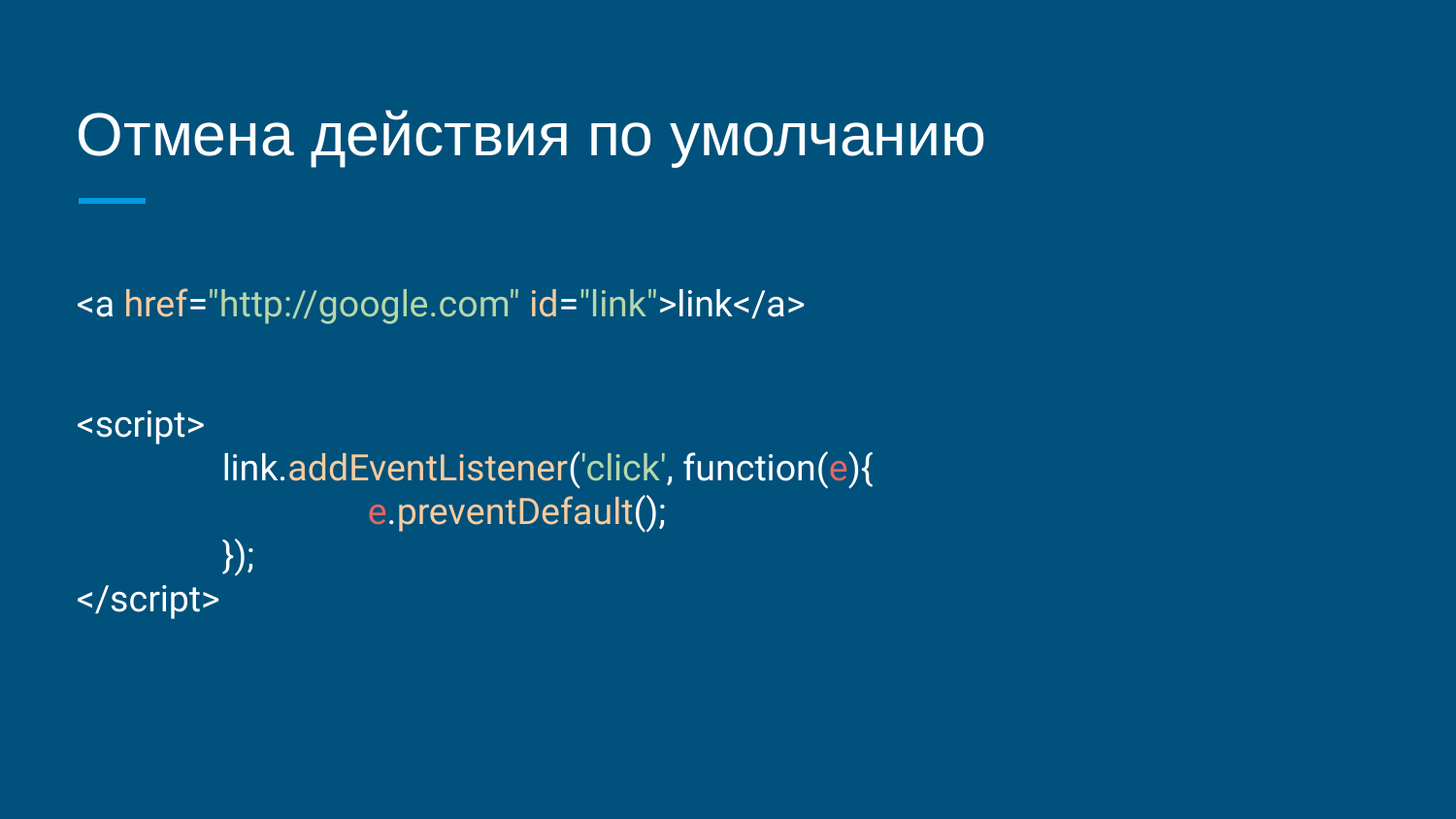

# Отмена действия по умолчанию
<a href="http://google.com" id="link">link</a>
<script>
	link.addEventListener('click', function(e){
		e.preventDefault();
	});
</script>